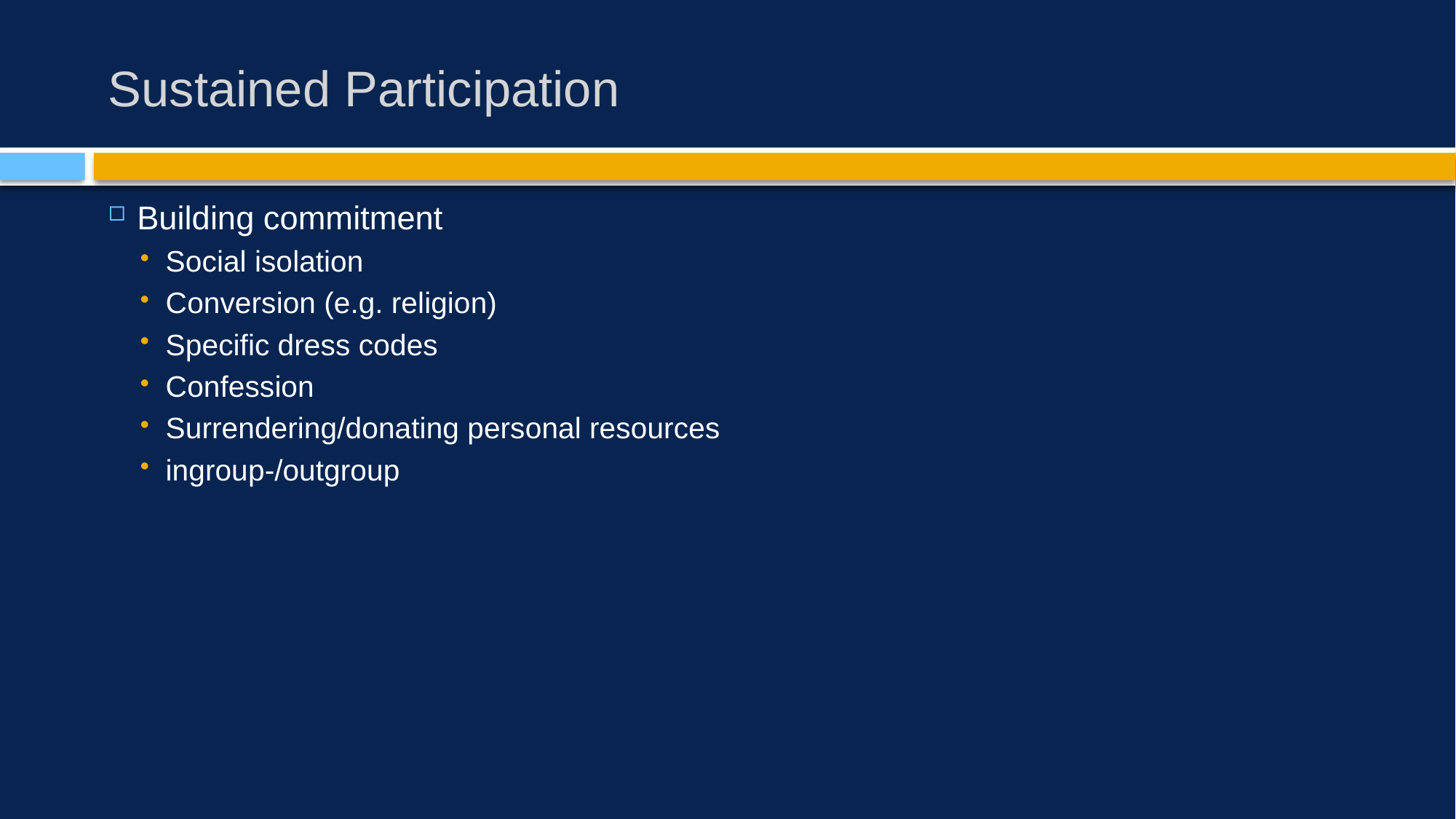

# Sustained Participation
Building commitment
Social isolation
Conversion (e.g. religion)
Specific dress codes
Confession
Surrendering/donating personal resources
ingroup-/outgroup